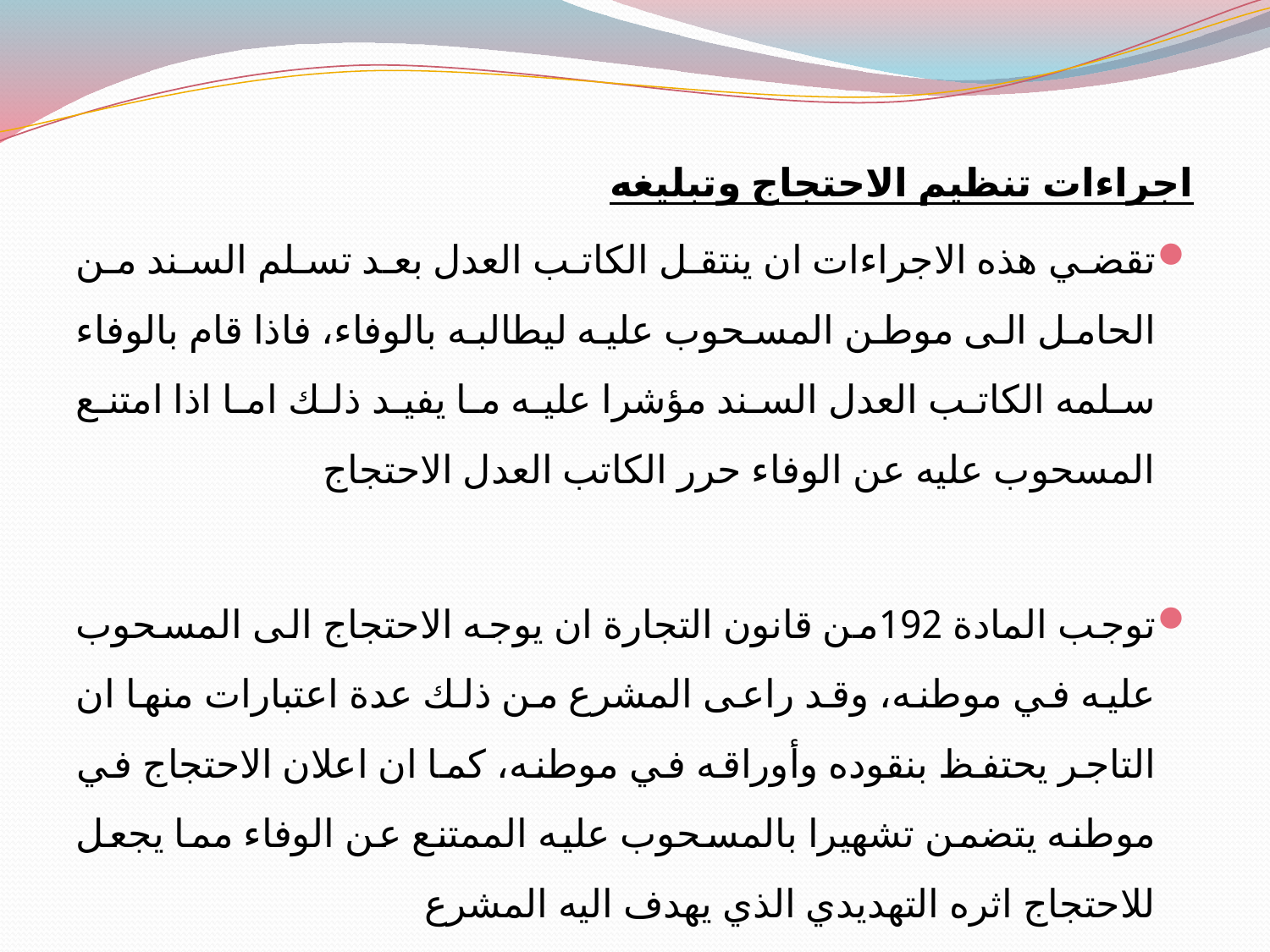

اجراءات تنظيم الاحتجاج وتبليغه
تقضي هذه الاجراءات ان ينتقل الكاتب العدل بعد تسلم السند من الحامل الى موطن المسحوب عليه ليطالبه بالوفاء، فاذا قام بالوفاء سلمه الكاتب العدل السند مؤشرا عليه ما يفيد ذلك اما اذا امتنع المسحوب عليه عن الوفاء حرر الكاتب العدل الاحتجاج

توجب المادة 192من قانون التجارة ان يوجه الاحتجاج الى المسحوب عليه في موطنه، وقد راعى المشرع من ذلك عدة اعتبارات منها ان التاجر يحتفظ بنقوده وأوراقه في موطنه، كما ان اعلان الاحتجاج في موطنه يتضمن تشهيرا بالمسحوب عليه الممتنع عن الوفاء مما يجعل للاحتجاج اثره التهديدي الذي يهدف اليه المشرع